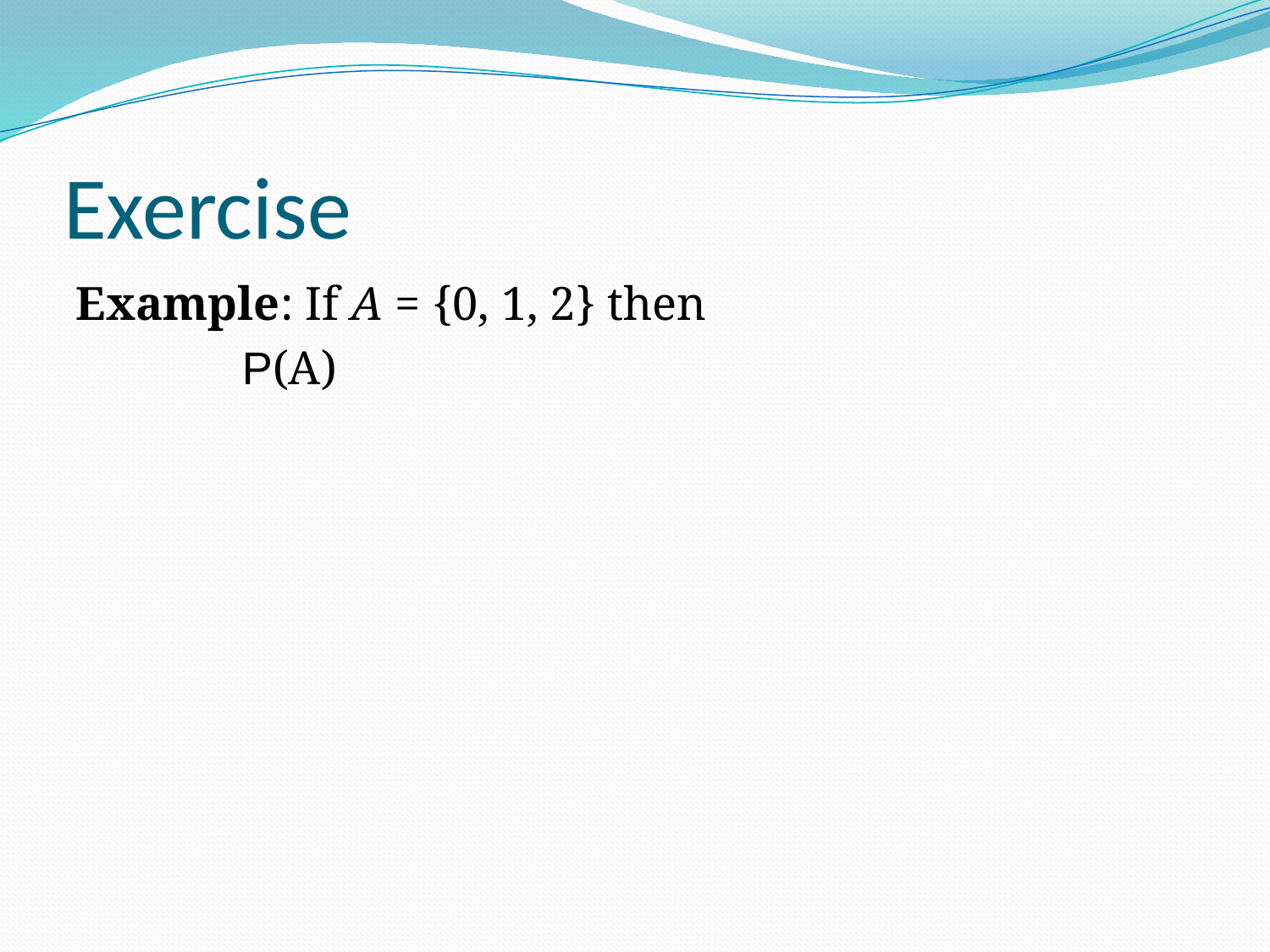

# Exercise
Example: If A = {0, 1, 2} then
              P(A)